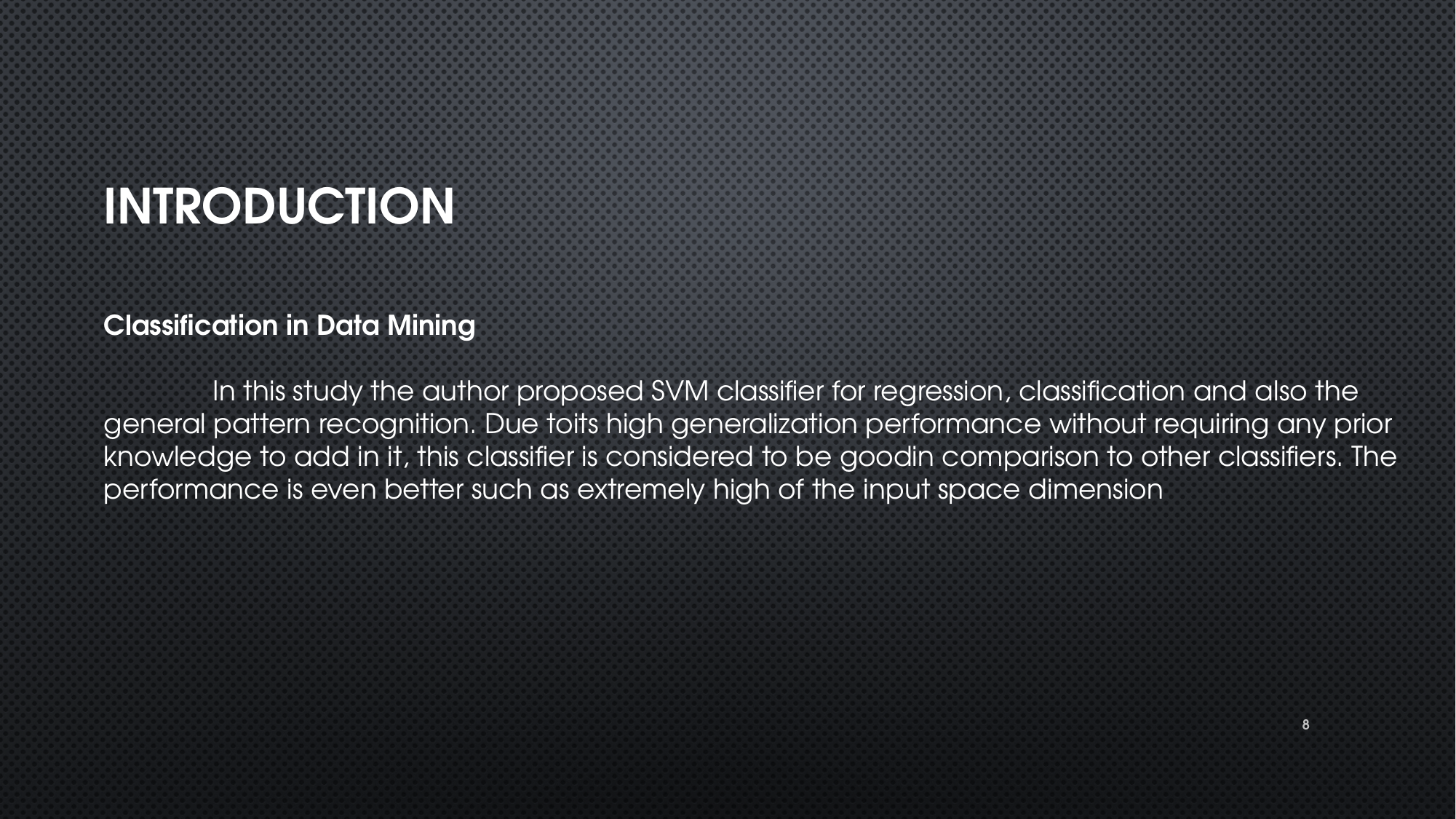

INTRODUCTION
Classification in Data Mining

	In this study the author proposed SVM classifier for regression, classification and also the general pattern recognition. Due toits high generalization performance without requiring any prior knowledge to add in it, this classifier is considered to be goodin comparison to other classifiers. The performance is even better such as extremely high of the input space dimension
8